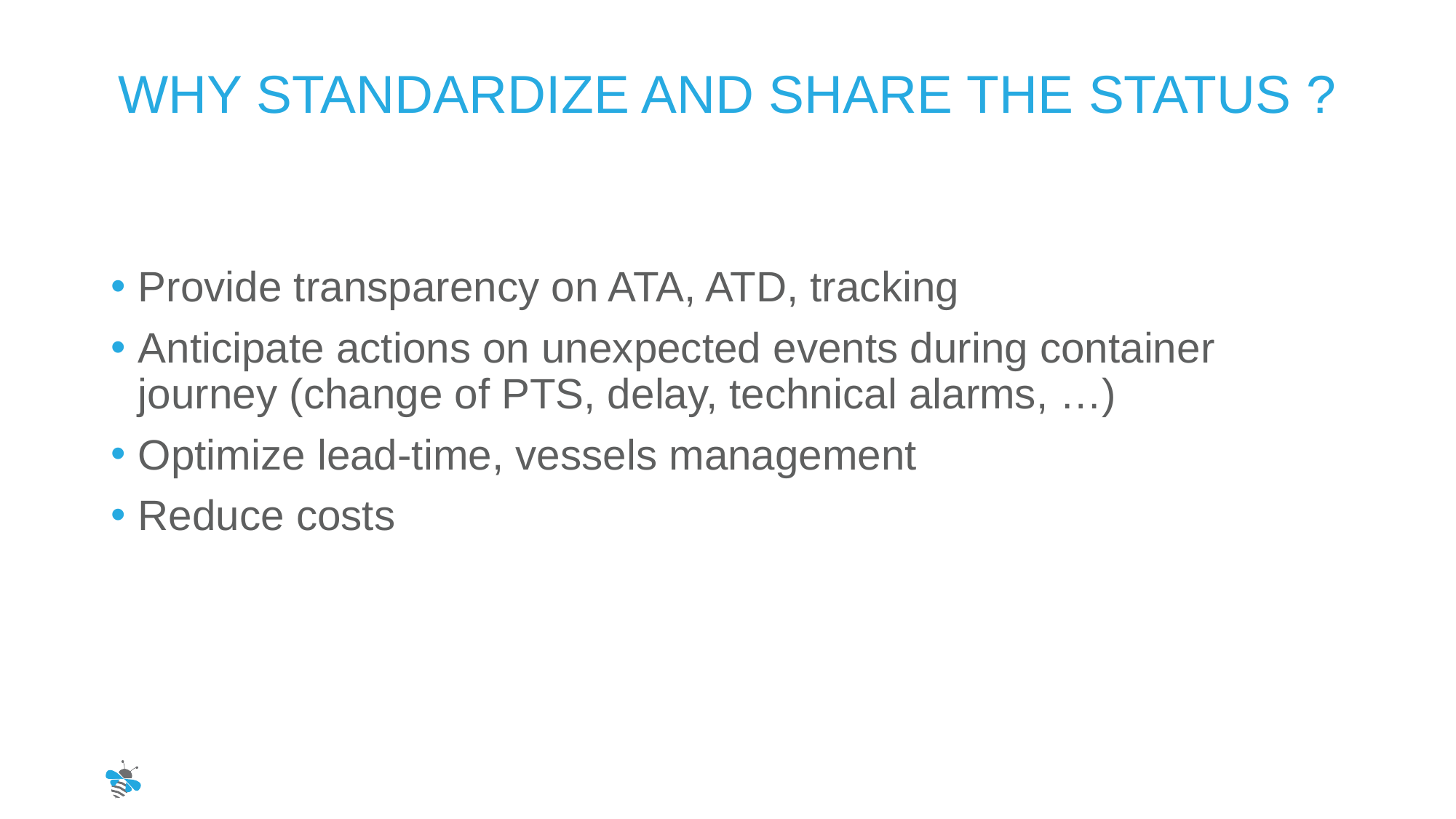

# Why standardize and share the status ?
Provide transparency on ATA, ATD, tracking
Anticipate actions on unexpected events during container journey (change of PTS, delay, technical alarms, …)
Optimize lead-time, vessels management
Reduce costs